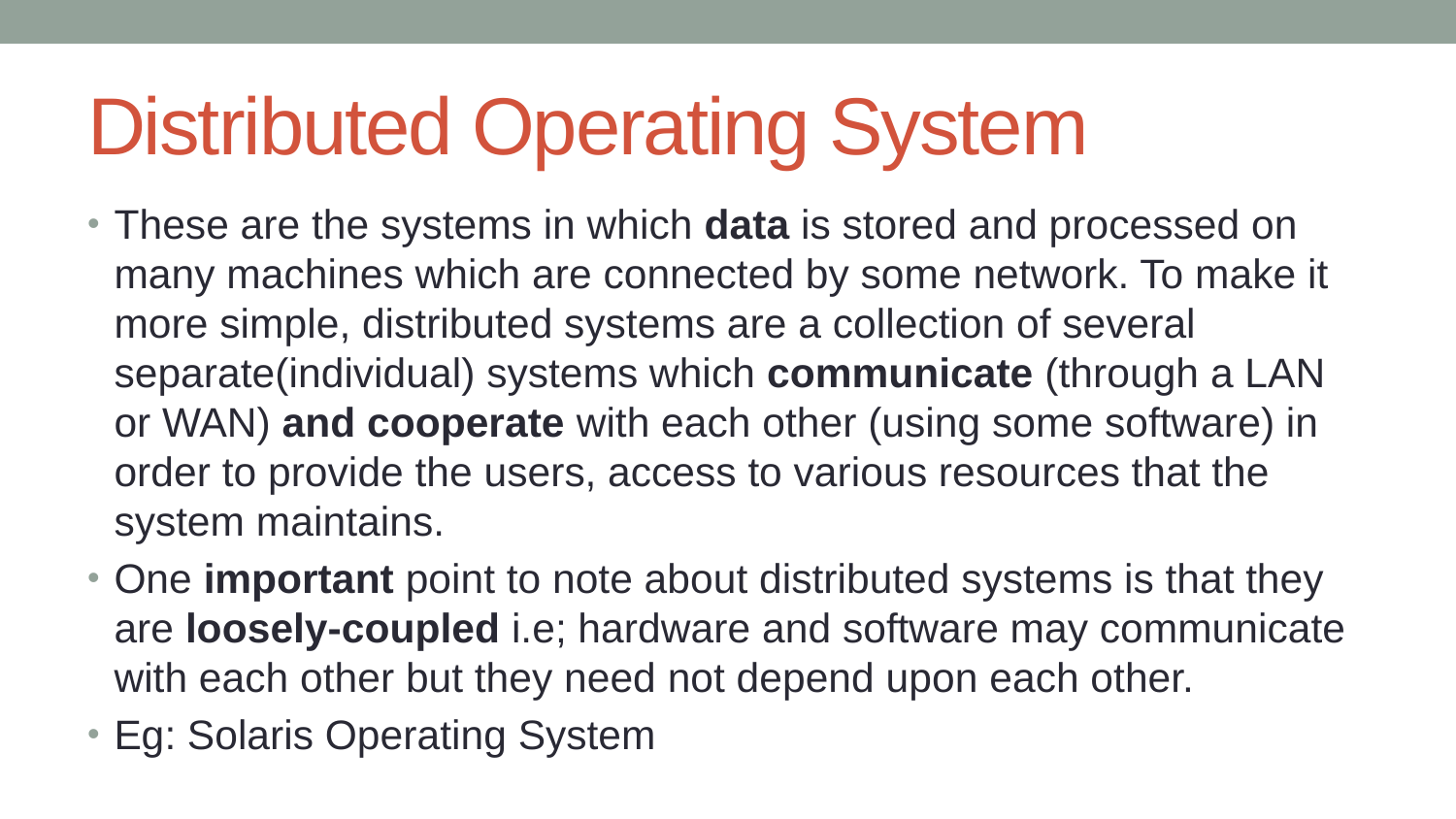

# Distributed Operating System
These are the systems in which data is stored and processed on many machines which are connected by some network. To make it more simple, distributed systems are a collection of several separate(individual) systems which communicate (through a LAN or WAN) and cooperate with each other (using some software) in order to provide the users, access to various resources that the system maintains.
One important point to note about distributed systems is that they are loosely-coupled i.e; hardware and software may communicate with each other but they need not depend upon each other.
Eg: Solaris Operating System